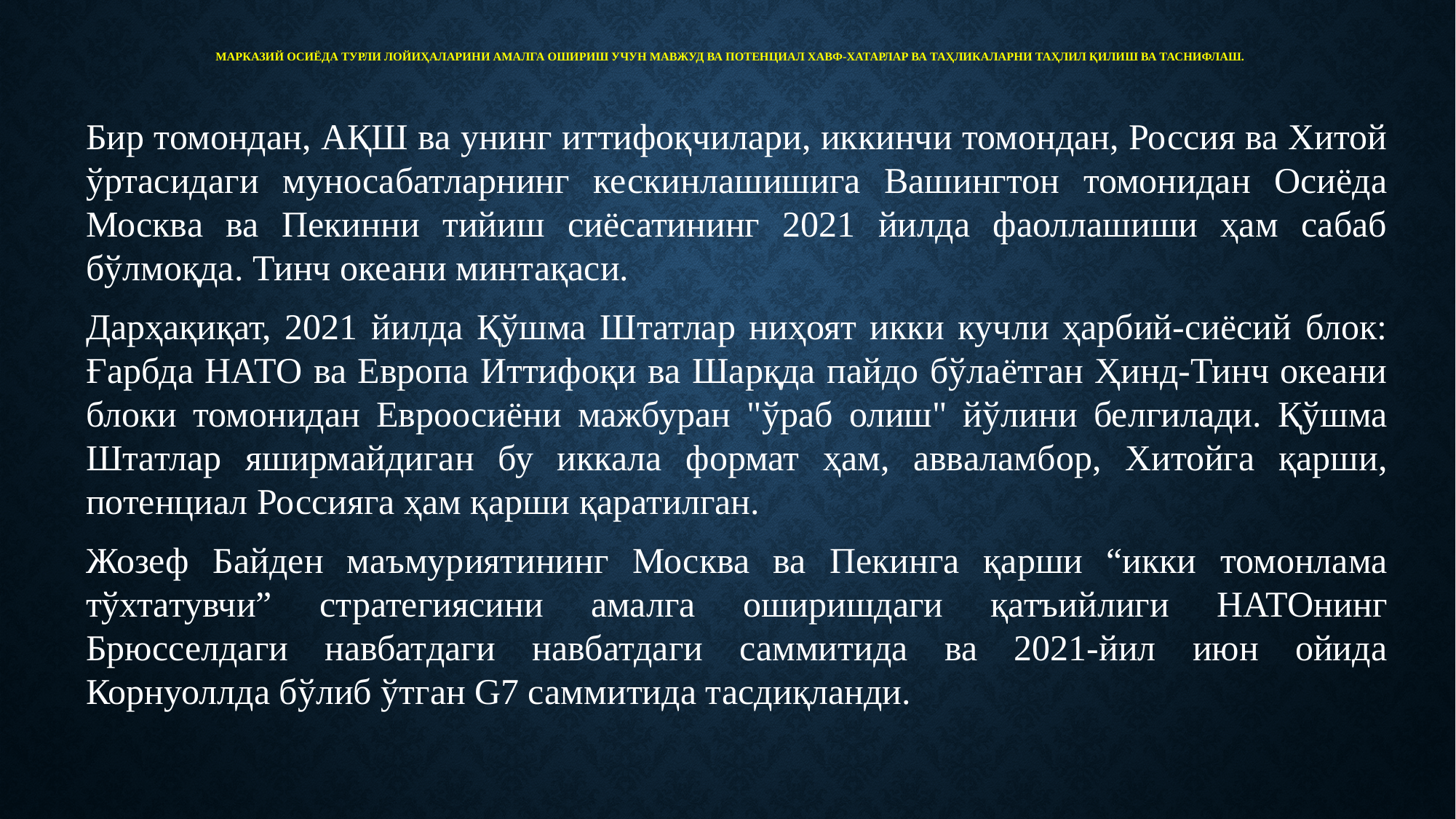

# Марказий Осиёда турли лойиҳаларини амалга ошириш учун мавжуд ва потенциал хавф-хатарлар ва таҳликаларни таҳлил қилиш ва таснифлаш.
Бир томондан, АҚШ ва унинг иттифоқчилари, иккинчи томондан, Россия ва Хитой ўртасидаги муносабатларнинг кескинлашишига Вашингтон томонидан Осиёда Москва ва Пекинни тийиш сиёсатининг 2021 йилда фаоллашиши ҳам сабаб бўлмоқда. Тинч океани минтақаси.
Дарҳақиқат, 2021 йилда Қўшма Штатлар ниҳоят икки кучли ҳарбий-сиёсий блок: Ғарбда НАТО ва Европа Иттифоқи ва Шарқда пайдо бўлаётган Ҳинд-Тинч океани блоки томонидан Евроосиёни мажбуран "ўраб олиш" йўлини белгилади. Қўшма Штатлар яширмайдиган бу иккала формат ҳам, авваламбор, Хитойга қарши, потенциал Россияга ҳам қарши қаратилган.
Жозеф Байден маъмуриятининг Москва ва Пекинга қарши “икки томонлама тўхтатувчи” стратегиясини амалга оширишдаги қатъийлиги НАТОнинг Брюсселдаги навбатдаги навбатдаги саммитида ва 2021-йил июн ойида Корнуоллда бўлиб ўтган G7 саммитида тасдиқланди.